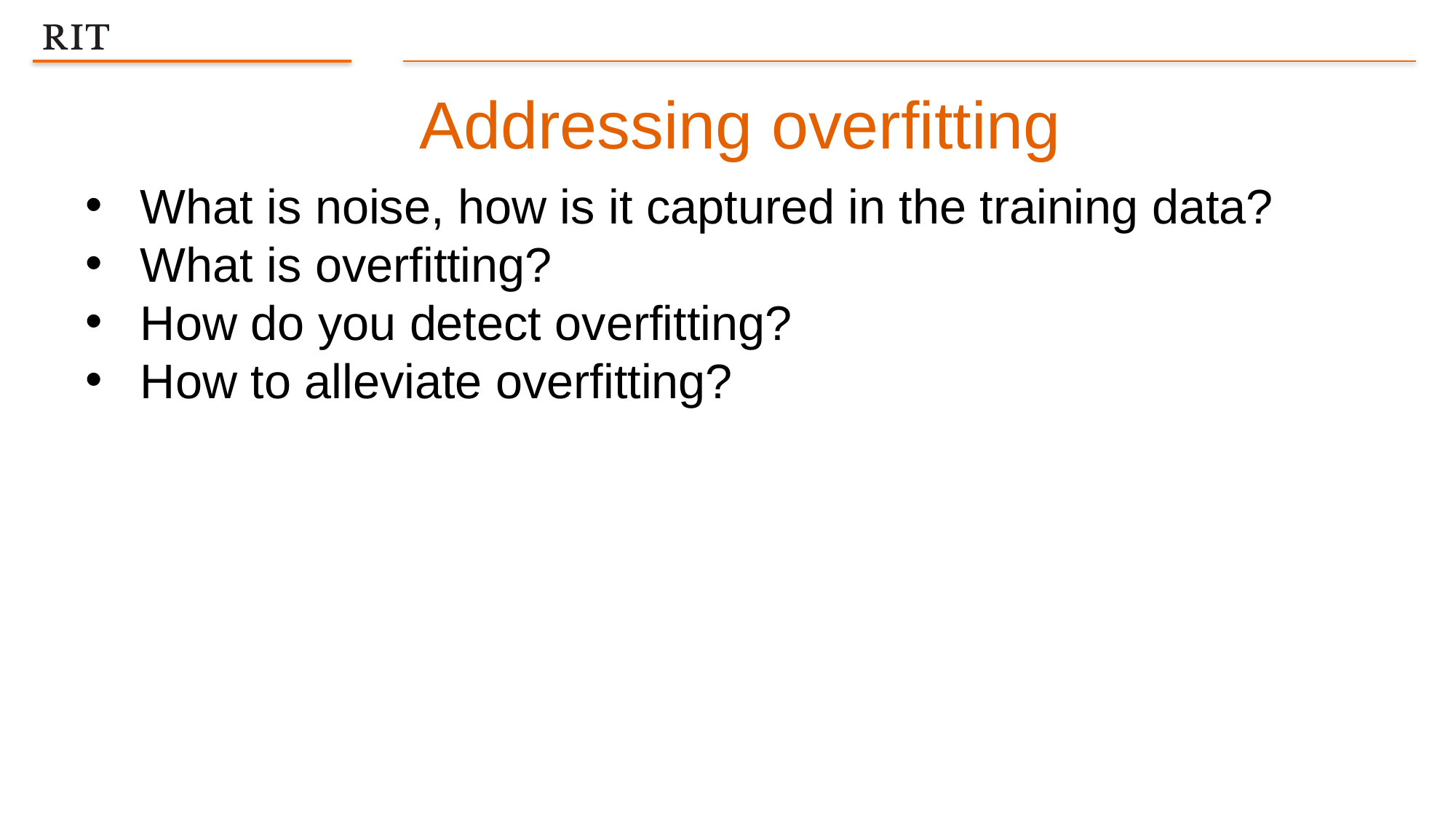

Addressing overfitting
What is noise, how is it captured in the training data?
What is overfitting?
How do you detect overfitting?
How to alleviate overfitting?